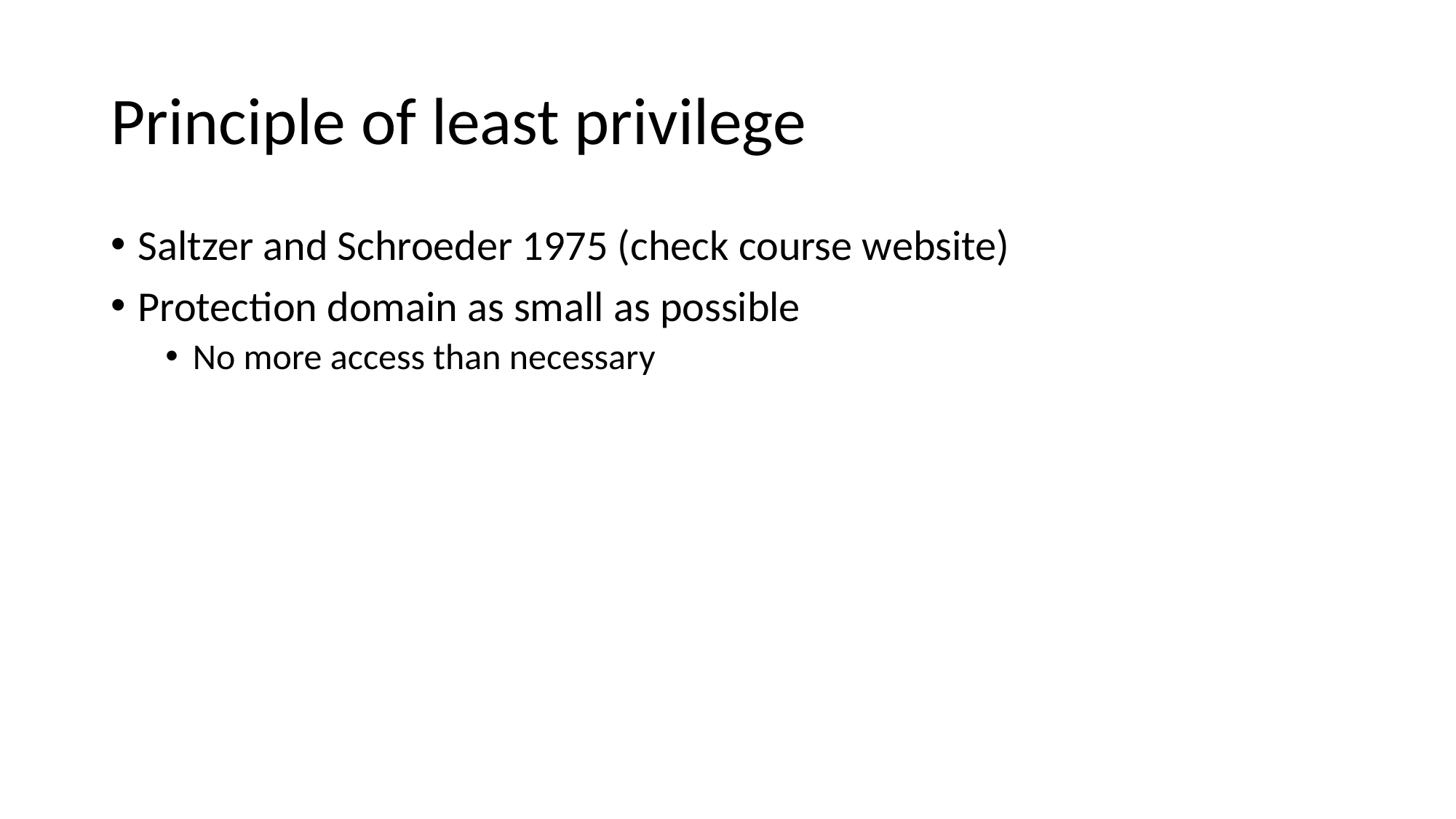

# Principle of least privilege
Saltzer and Schroeder 1975 (check course website)
Protection domain as small as possible
No more access than necessary